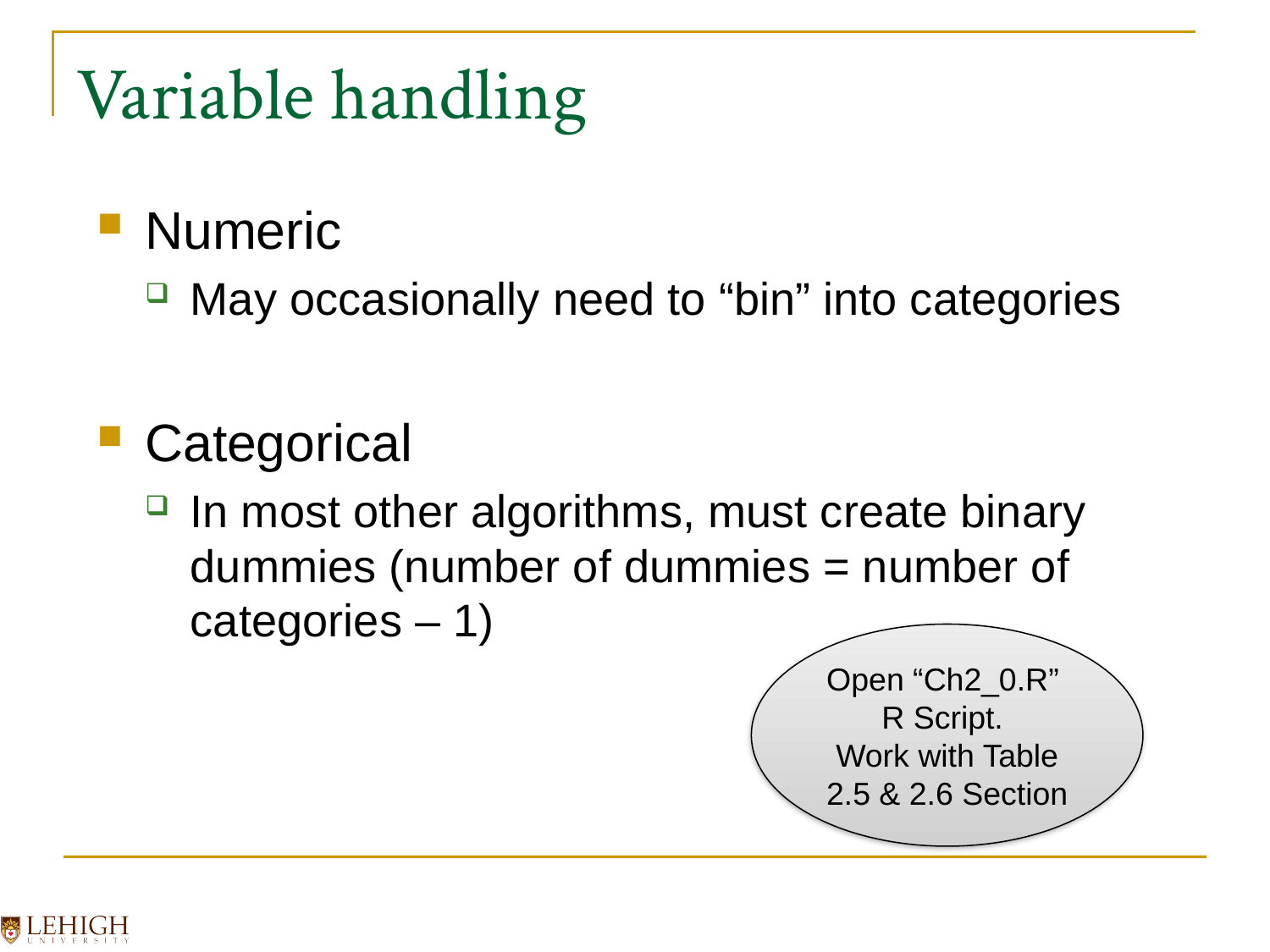

# Variable handling
Numeric
May occasionally need to “bin” into categories

Categorical
In most other algorithms, must create binary dummies (number of dummies = number of categories – 1)

Open “Ch2_0.R”
R Script.
Work with Table 2.5 & 2.6 Section